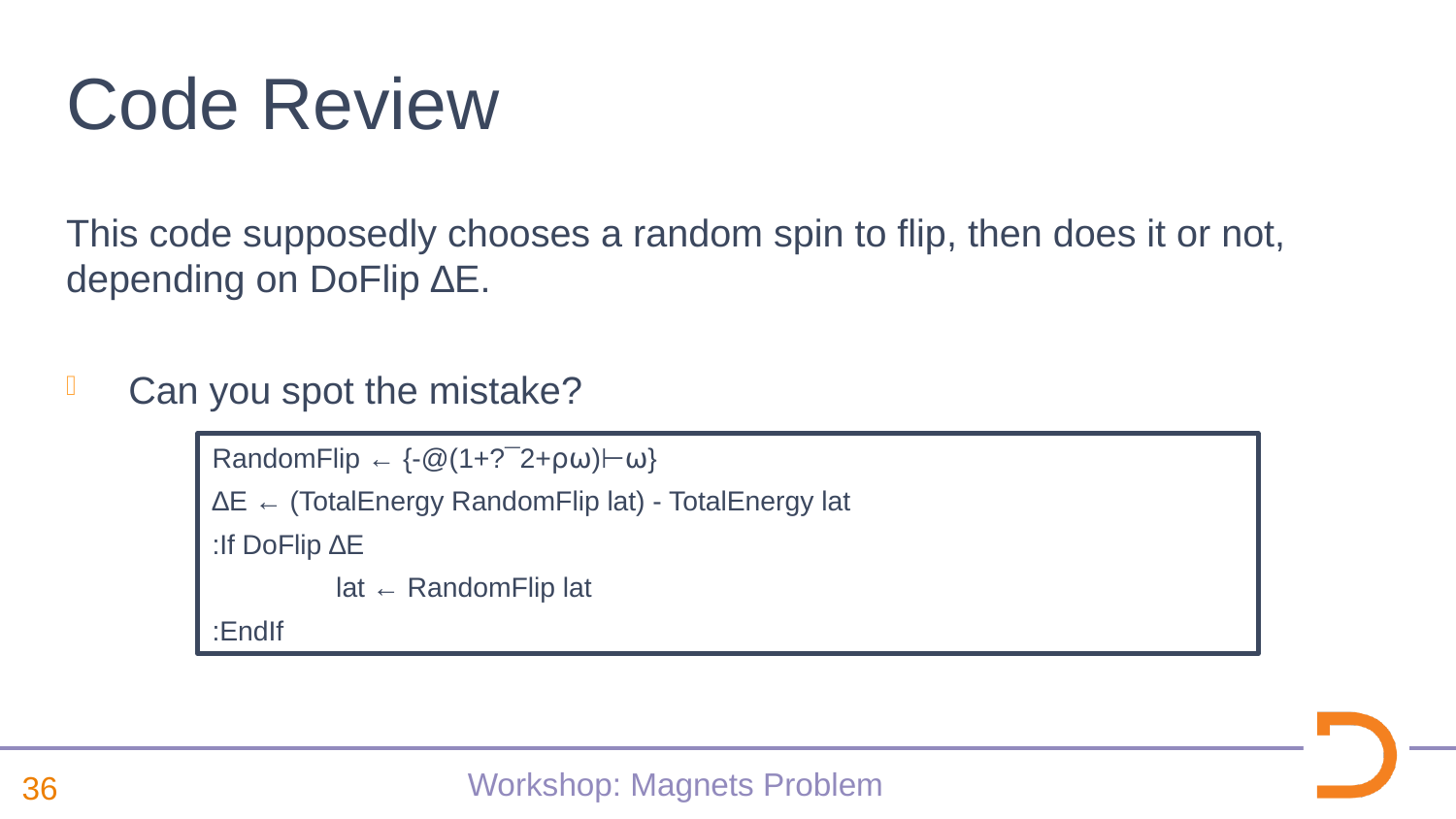

# Code Review
This code supposedly chooses a random spin to flip, then does it or not, depending on DoFlip ∆E.

Can you spot the mistake?
RandomFlip ← {-@(1+?¯2+⍴⍵)⊢⍵}
∆E ← (TotalEnergy RandomFlip lat) - TotalEnergy lat
:If DoFlip ∆E
	lat ← RandomFlip lat
:EndIf